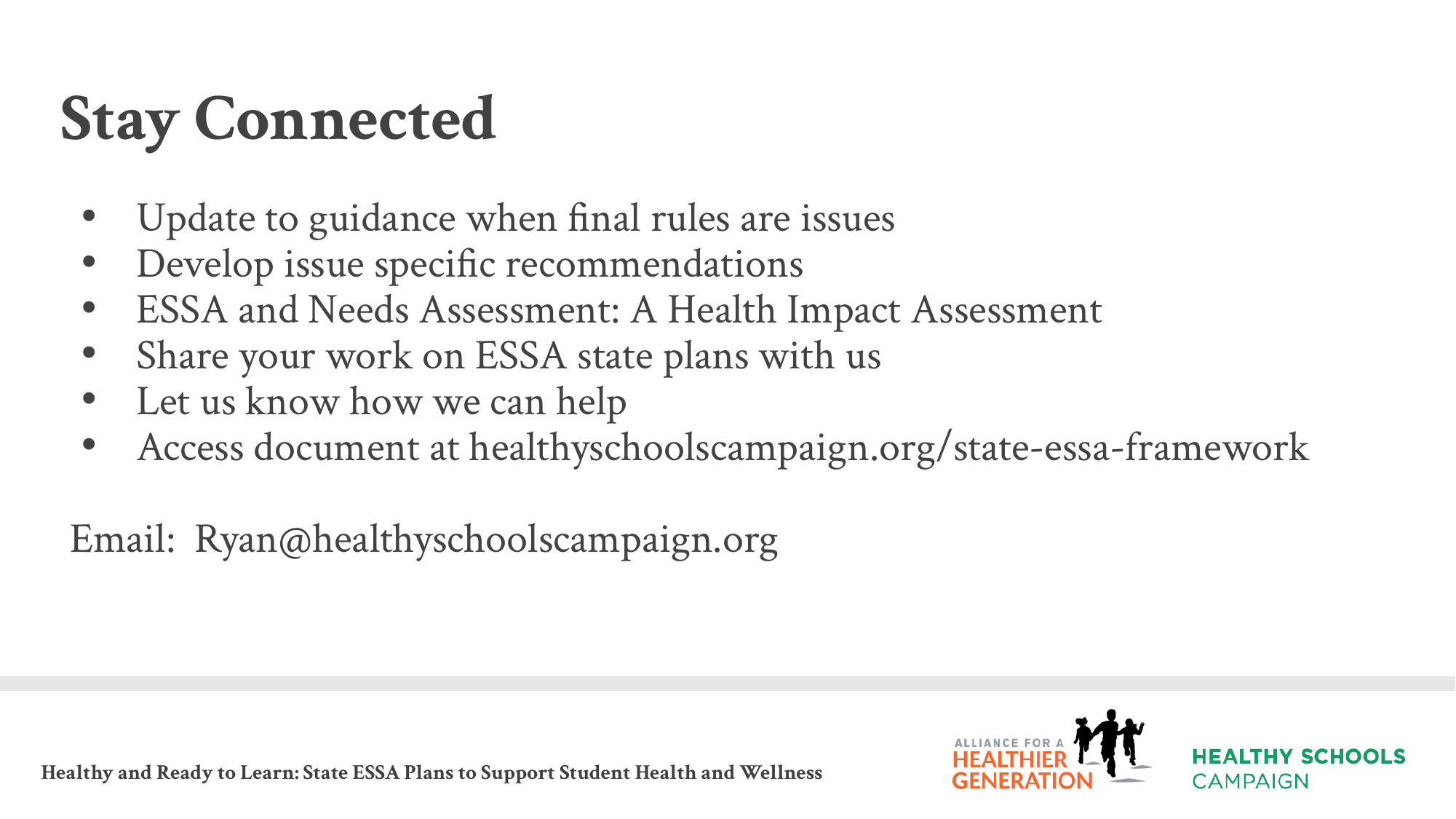

# Stay Connected
Update to guidance when final rules are issues
Develop issue specific recommendations
ESSA and Needs Assessment: A Health Impact Assessment
Share your work on ESSA state plans with us
Let us know how we can help
Access document at healthyschoolscampaign.org/state-essa-framework

 Email:  Ryan@healthyschoolscampaign.org